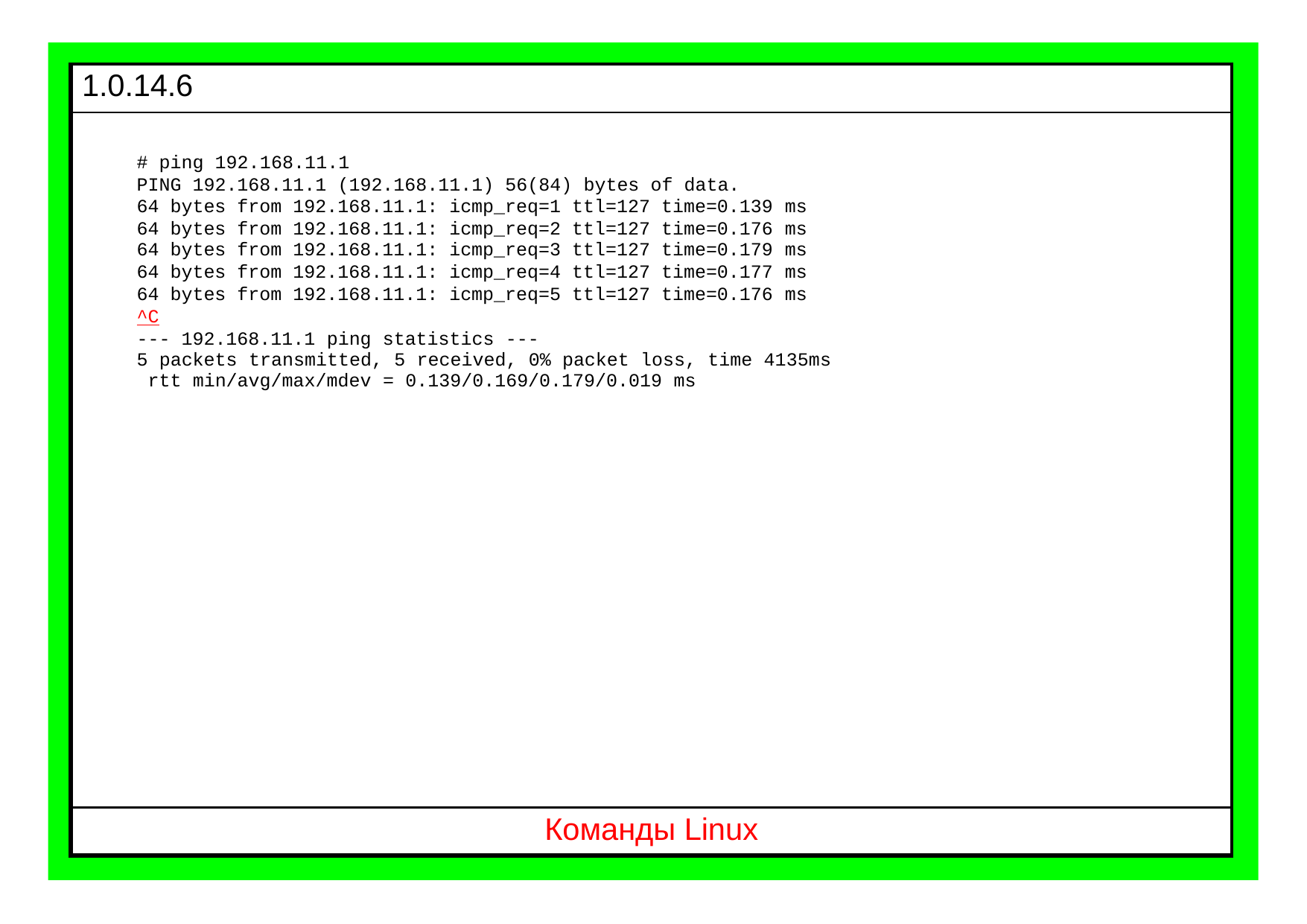

| 1.0.14.6 |
| --- |
| # ping 192.168.11.1 PING 192.168.11.1 (192.168.11.1) 56(84) bytes of data. 64 bytes from 192.168.11.1: icmp\_req=1 ttl=127 time=0.139 ms 64 bytes from 192.168.11.1: icmp\_req=2 ttl=127 time=0.176 ms 64 bytes from 192.168.11.1: icmp\_req=3 ttl=127 time=0.179 ms 64 bytes from 192.168.11.1: icmp\_req=4 ttl=127 time=0.177 ms 64 bytes from 192.168.11.1: icmp\_req=5 ttl=127 time=0.176 ms ^C --- 192.168.11.1 ping statistics --- 5 packets transmitted, 5 received, 0% packet loss, time 4135ms rtt min/avg/max/mdev = 0.139/0.169/0.179/0.019 ms |
| Команды Linux |